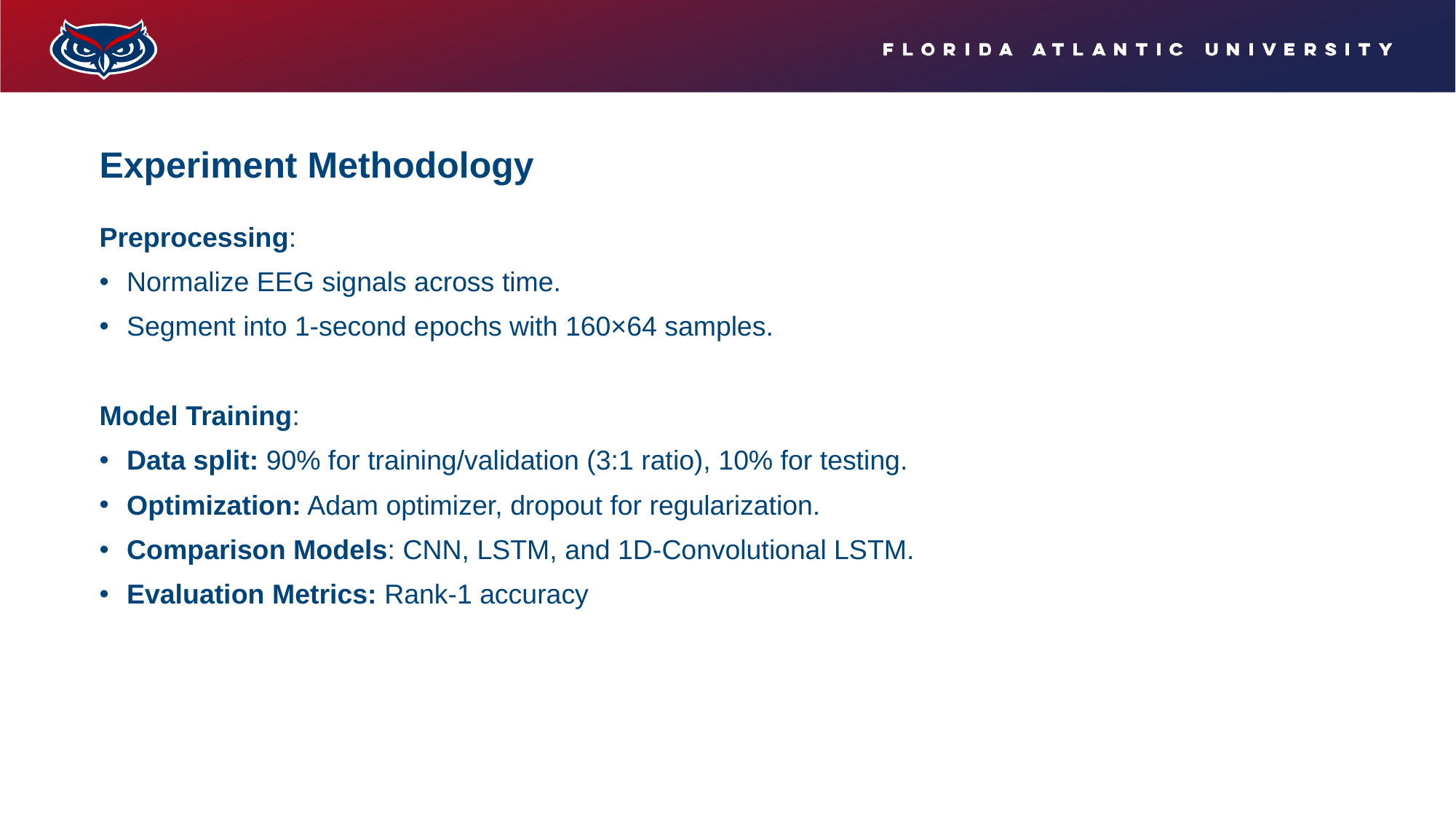

# Experiment Methodology
Preprocessing:
Normalize EEG signals across time.
Segment into 1-second epochs with 160×64 samples.

Model Training:
Data split: 90% for training/validation (3:1 ratio), 10% for testing.
Optimization: Adam optimizer, dropout for regularization.
Comparison Models: CNN, LSTM, and 1D-Convolutional LSTM.
Evaluation Metrics: Rank-1 accuracy